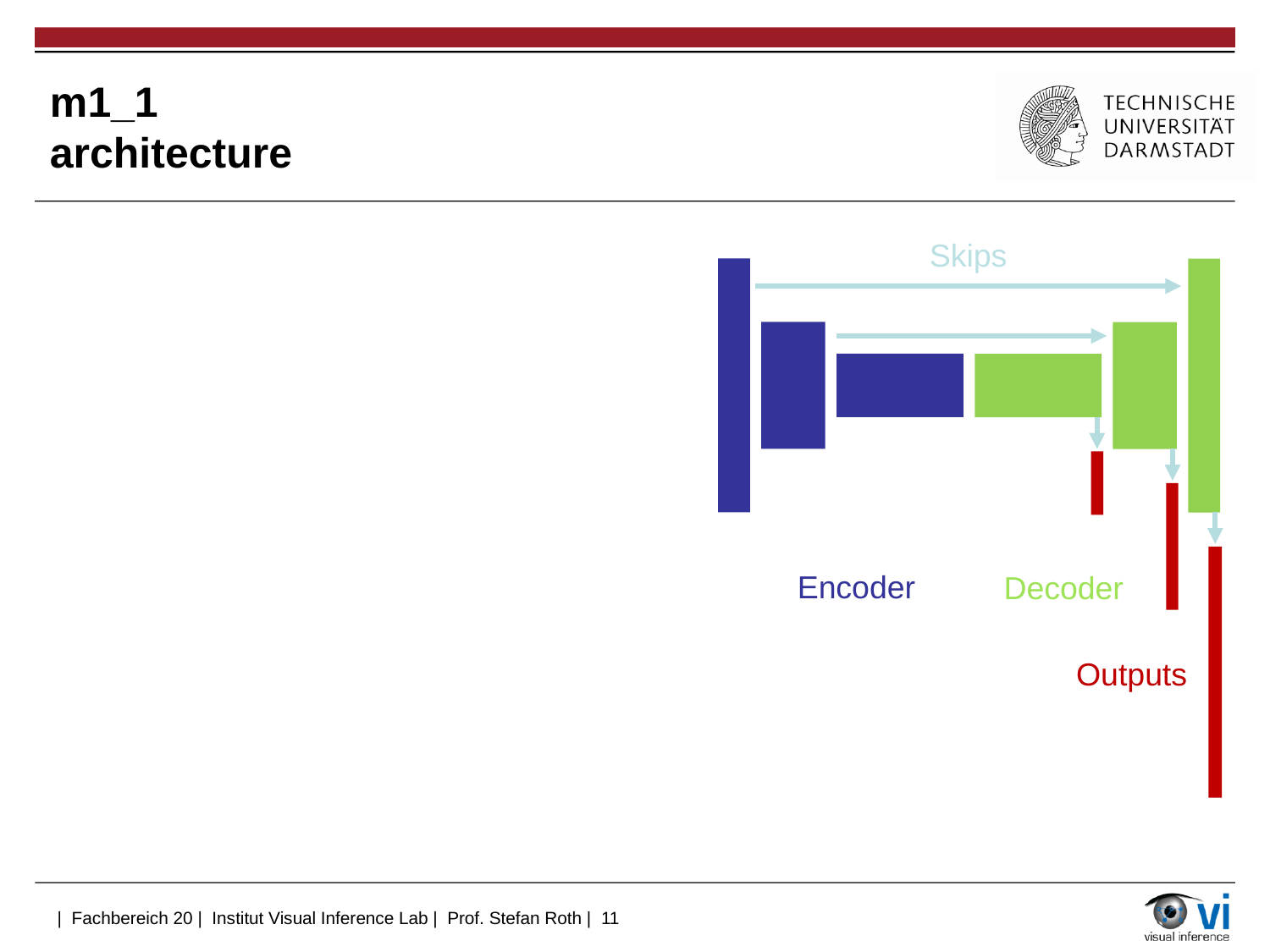

# m1_1 architecture
Skips

Outputs
Encoder
Decoder